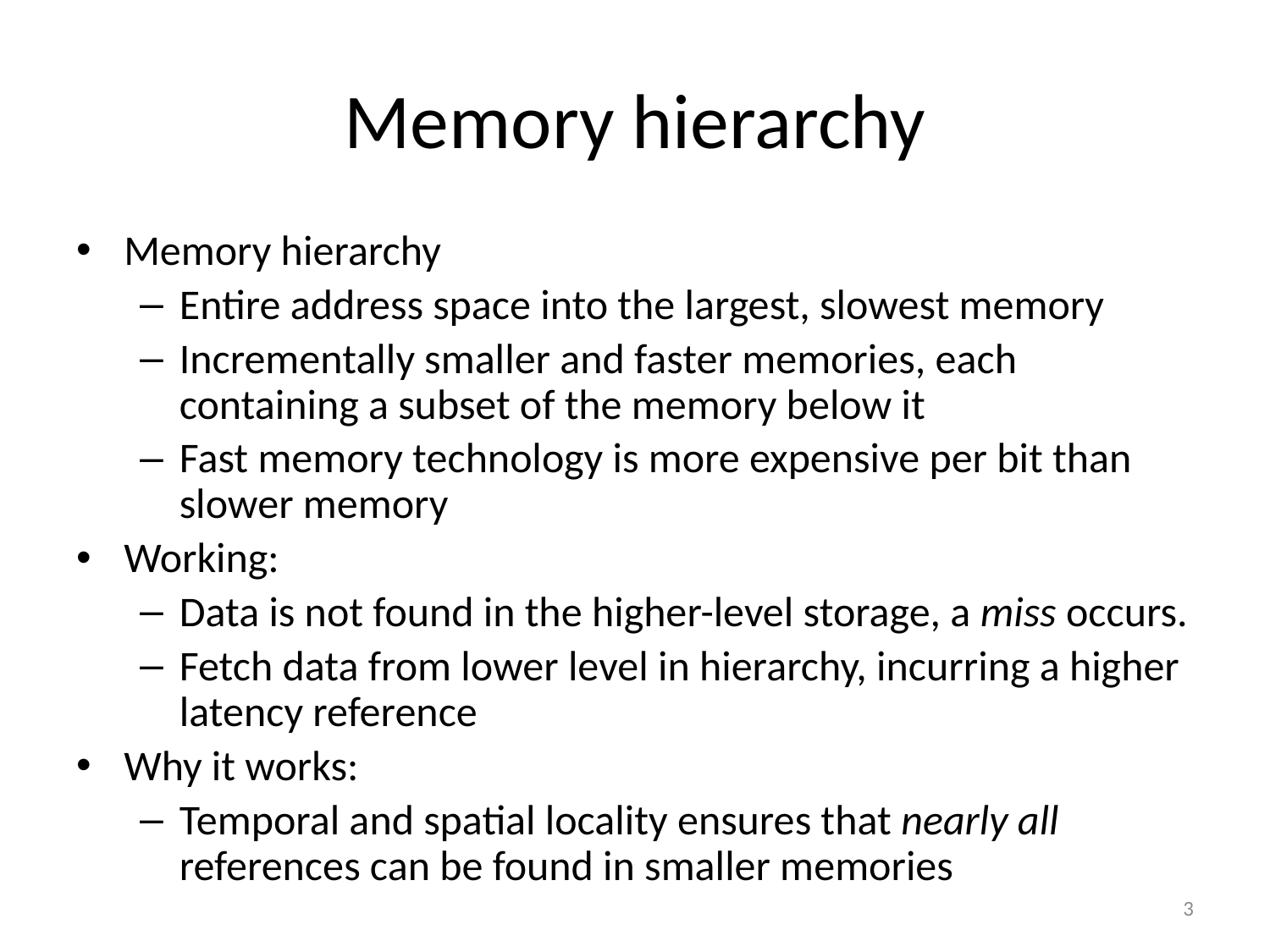

# Memory hierarchy
Memory hierarchy
Entire address space into the largest, slowest memory
Incrementally smaller and faster memories, each containing a subset of the memory below it
Fast memory technology is more expensive per bit than slower memory
Working:
Data is not found in the higher-level storage, a miss occurs.
Fetch data from lower level in hierarchy, incurring a higher latency reference
Why it works:
Temporal and spatial locality ensures that nearly all references can be found in smaller memories
3